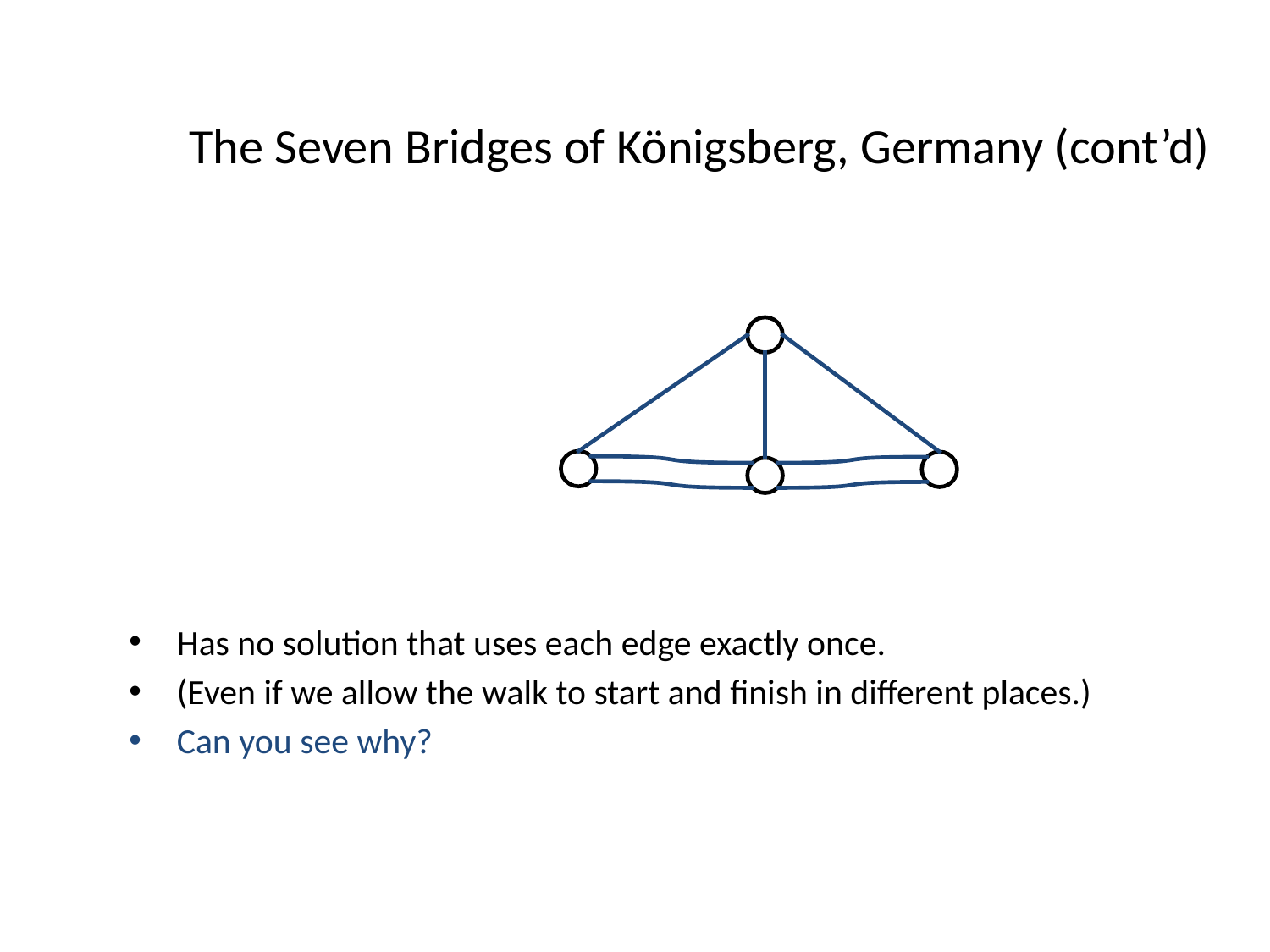

# The Seven Bridges of Königsberg, Germany (cont’d)

Has no solution that uses each edge exactly once.
(Even if we allow the walk to start and finish in different places.)
Can you see why?